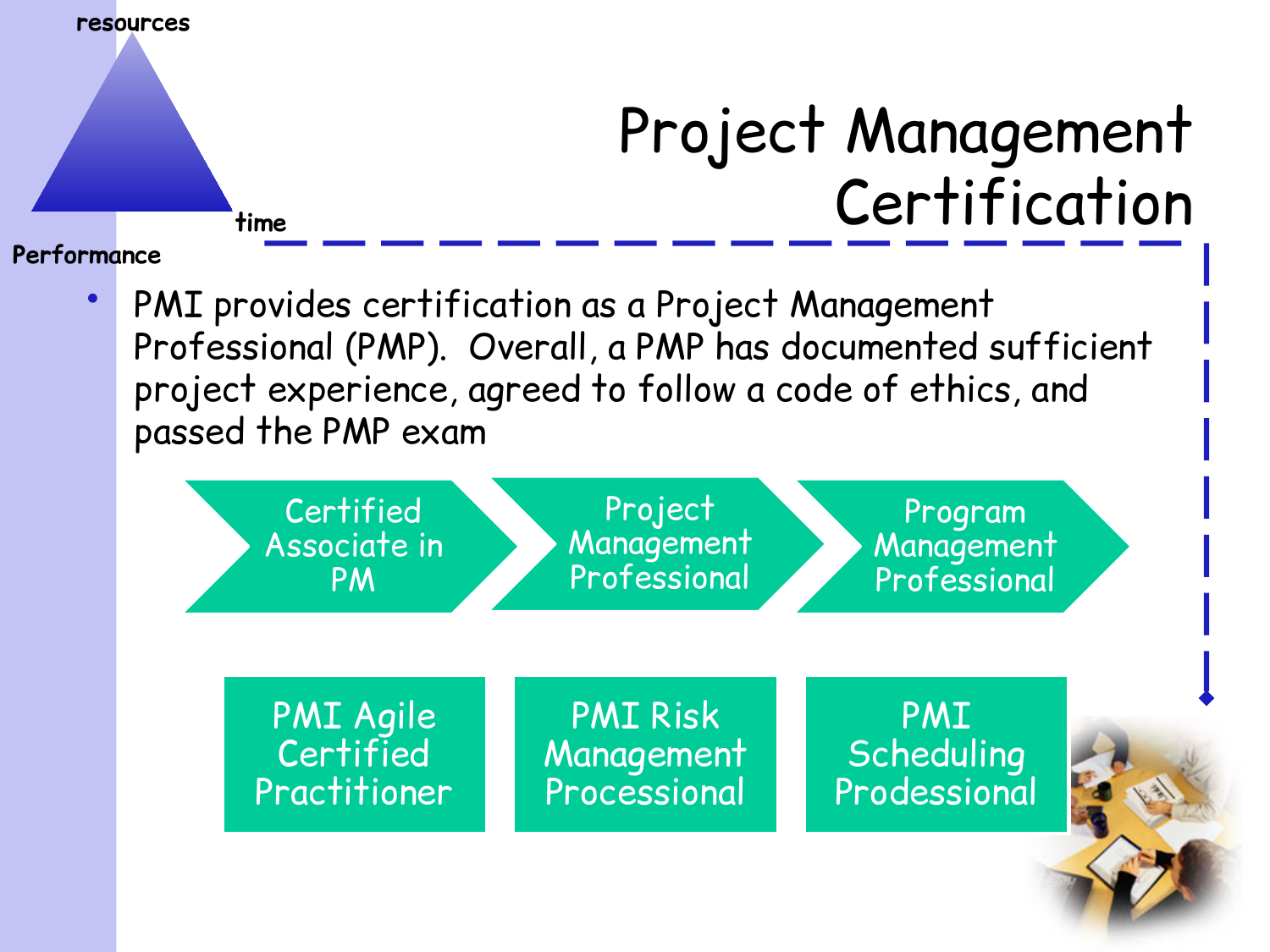

# Project Management Certification
PMI provides certification as a Project Management Professional (PMP).  Overall, a PMP has documented sufficient project experience, agreed to follow a code of ethics, and passed the PMP exam

Certified Associate in PM
Project Management Professional
Program Management Professional
PMI Agile Certified Practitioner
PMI Risk Management Processional
PMI Scheduling Prodessional